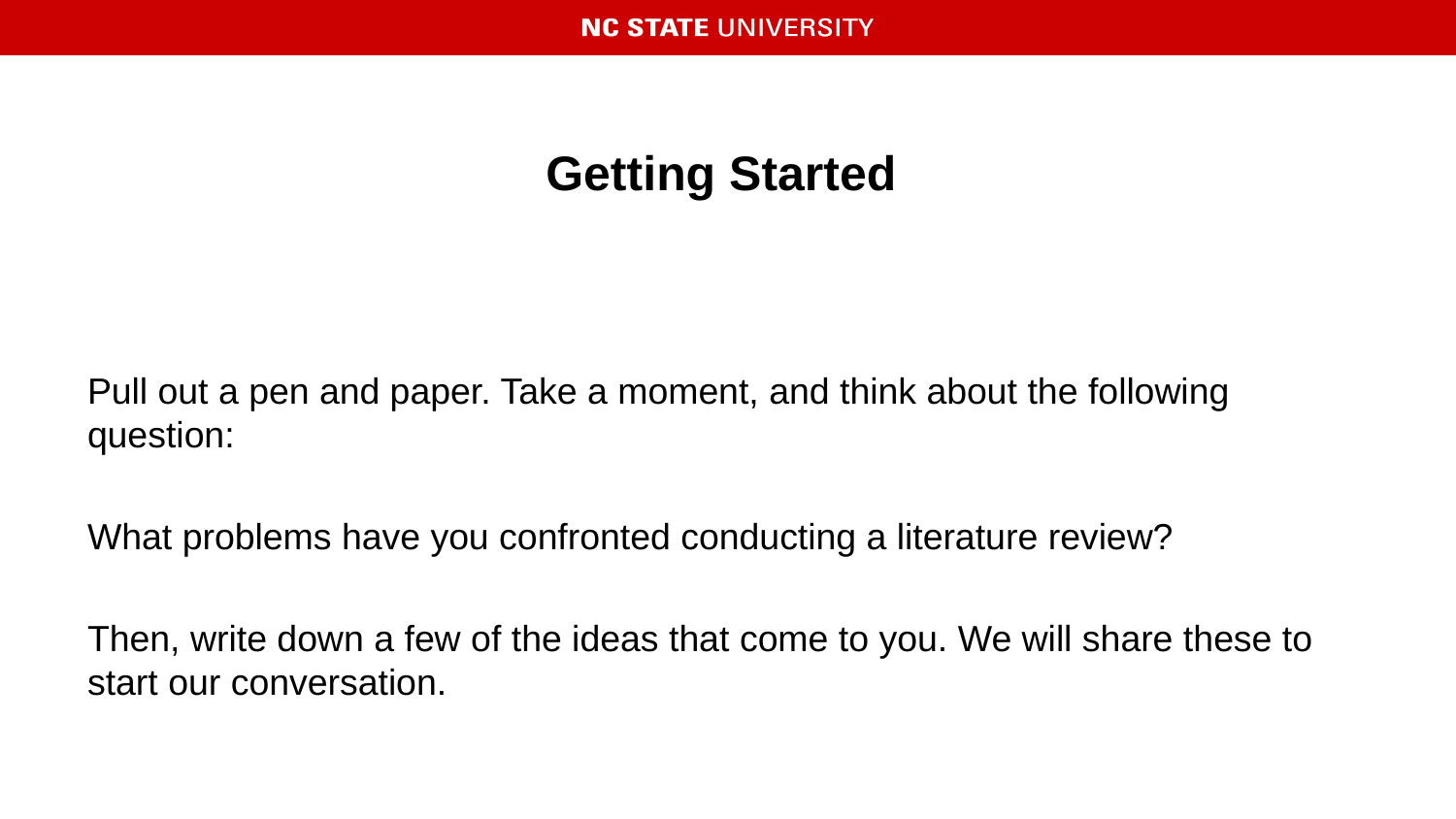

# Getting Started
Pull out a pen and paper. Take a moment, and think about the following question:

What problems have you confronted conducting a literature review?

Then, write down a few of the ideas that come to you. We will share these to start our conversation.